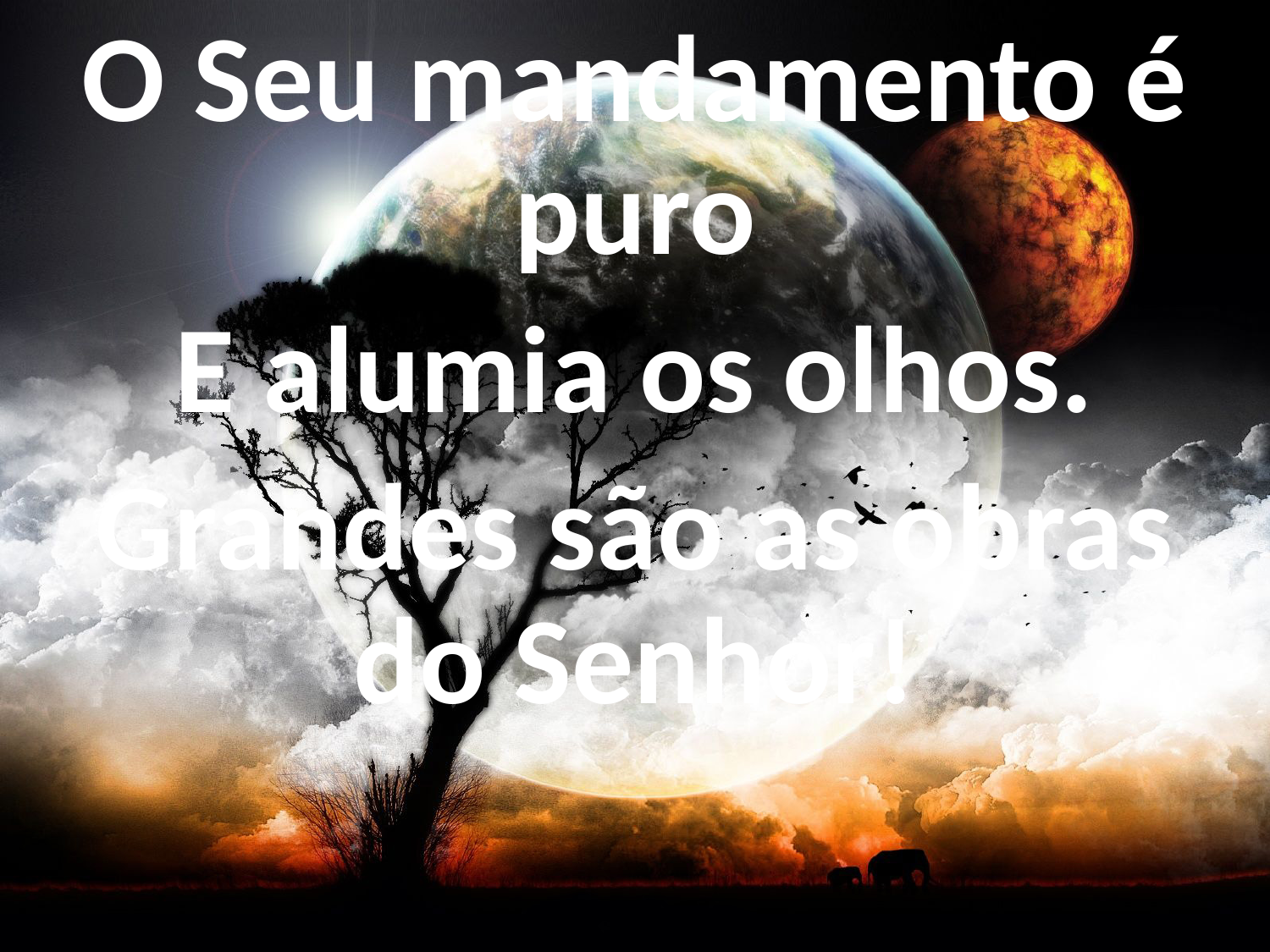

O Seu mandamento é puro
E alumia os olhos.
Grandes são as obras do Senhor!